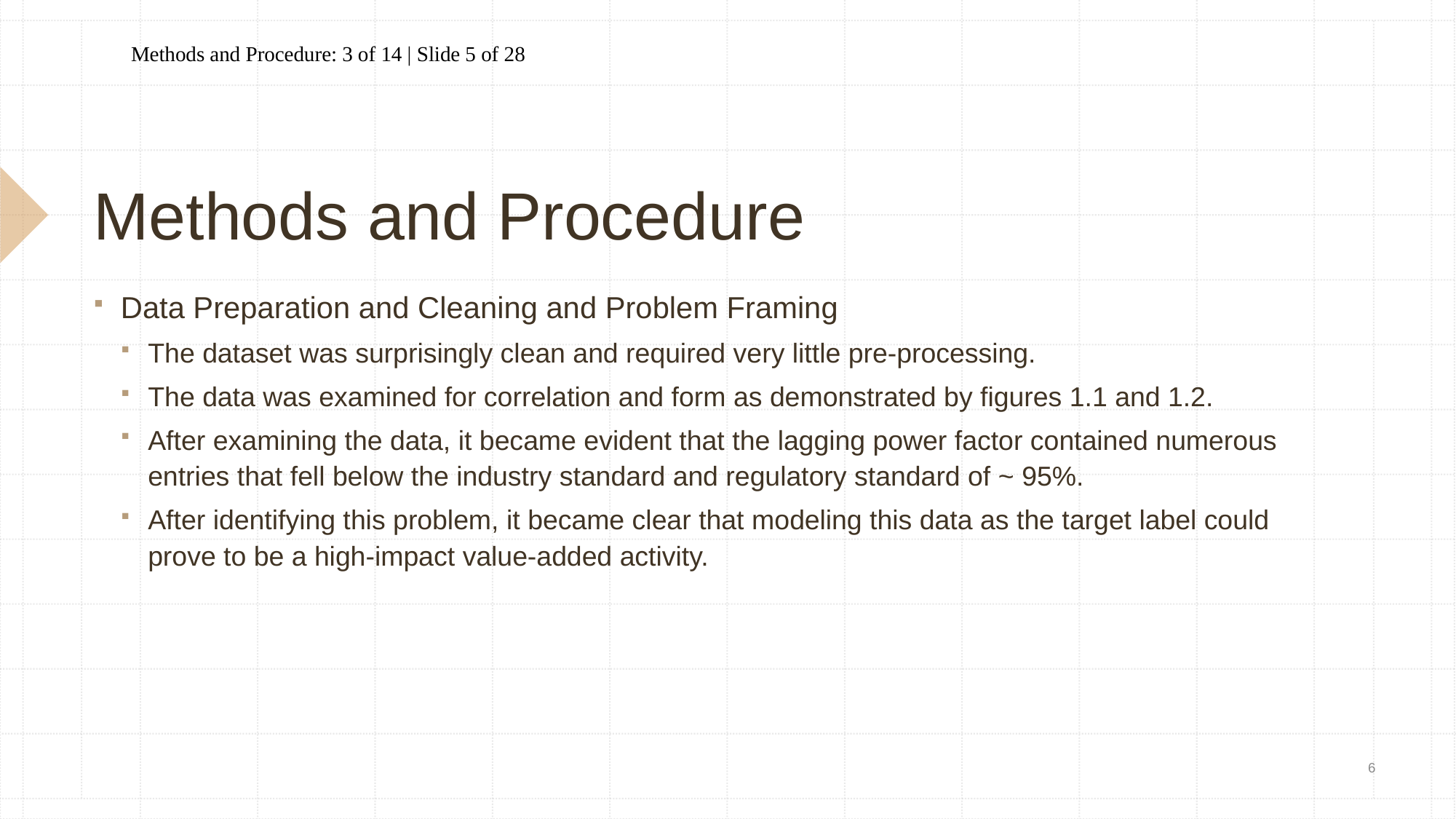

Methods and Procedure: 3 of 14 | Slide 5 of 28
# Methods and Procedure
Data Preparation and Cleaning and Problem Framing
The dataset was surprisingly clean and required very little pre-processing.
The data was examined for correlation and form as demonstrated by figures 1.1 and 1.2.
After examining the data, it became evident that the lagging power factor contained numerous entries that fell below the industry standard and regulatory standard of ~ 95%.
After identifying this problem, it became clear that modeling this data as the target label could prove to be a high-impact value-added activity.

6